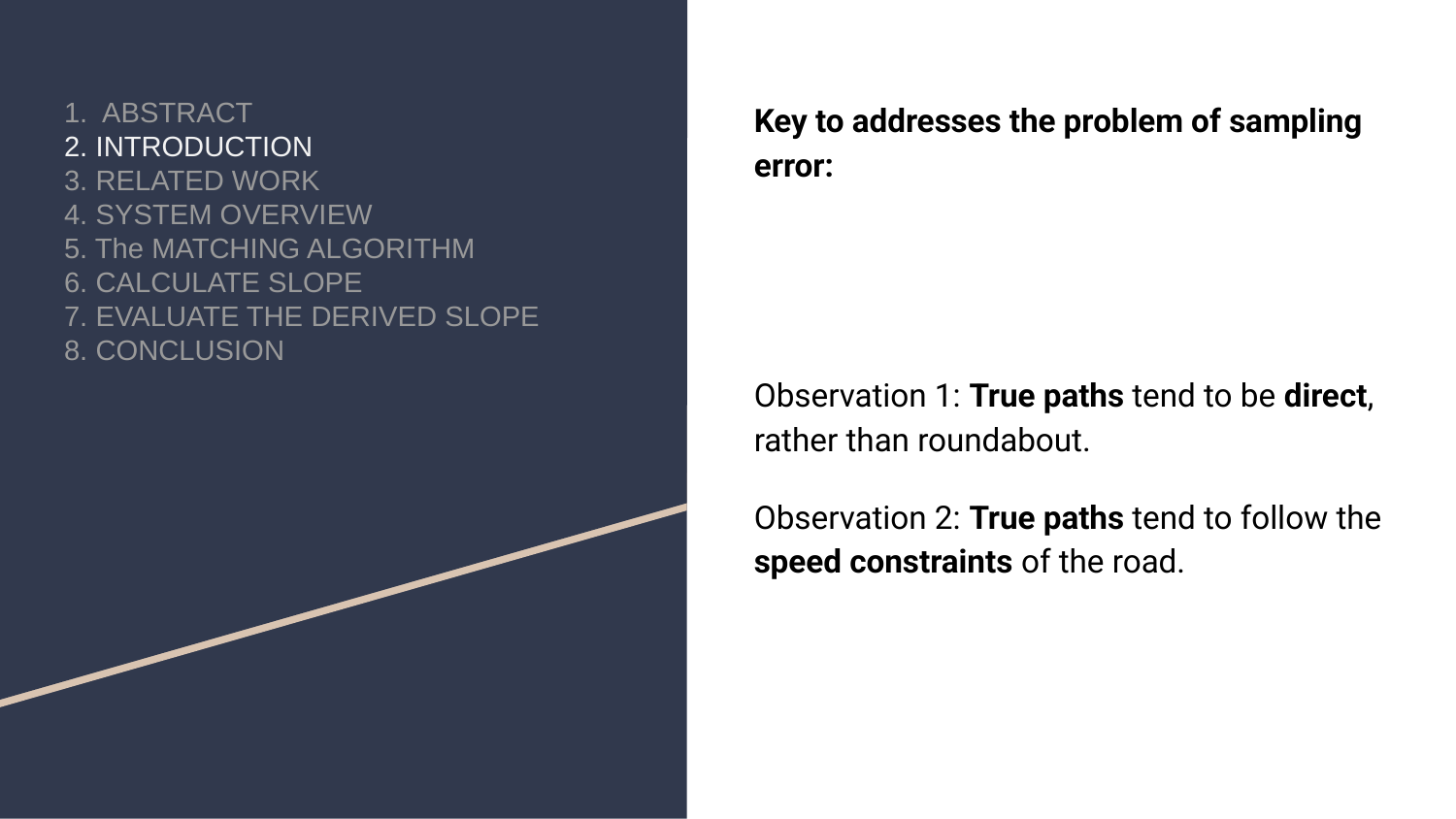

# 1.  ABSTRACT
2. INTRODUCTION
3. RELATED WORK
4. SYSTEM OVERVIEW
5. The MATCHING ALGORITHM
6. CALCULATE SLOPE
7. EVALUATE THE DERIVED SLOPE
8. CONCLUSION
Key to addresses the problem of sampling error:

Observation 1: True paths tend to be direct, rather than roundabout.
Observation 2: True paths tend to follow the speed constraints of the road.